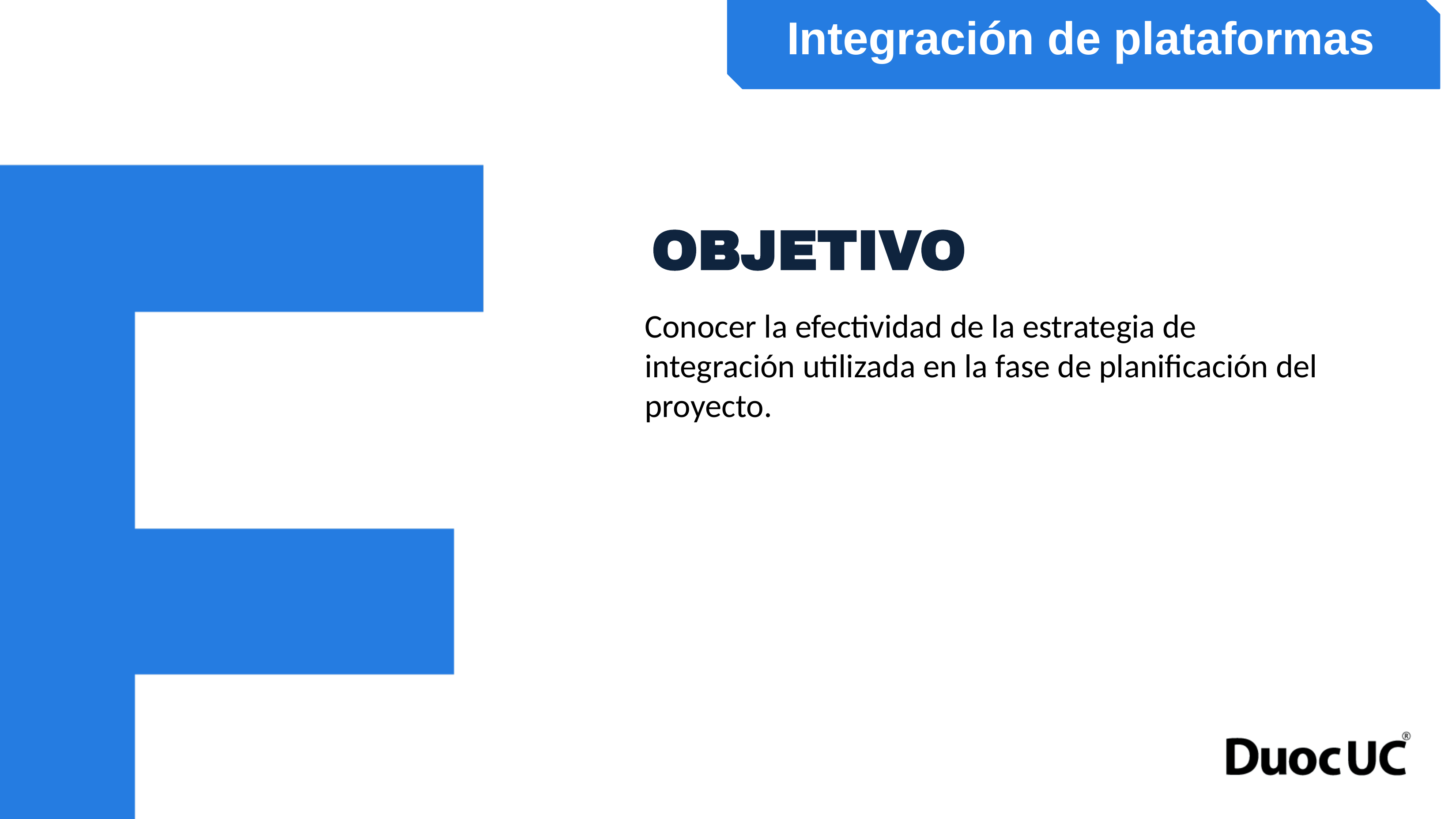

Integración de plataformas
OBJETIVO
# Conocer la efectividad de la estrategia de integración utilizada en la fase de planificación del proyecto.